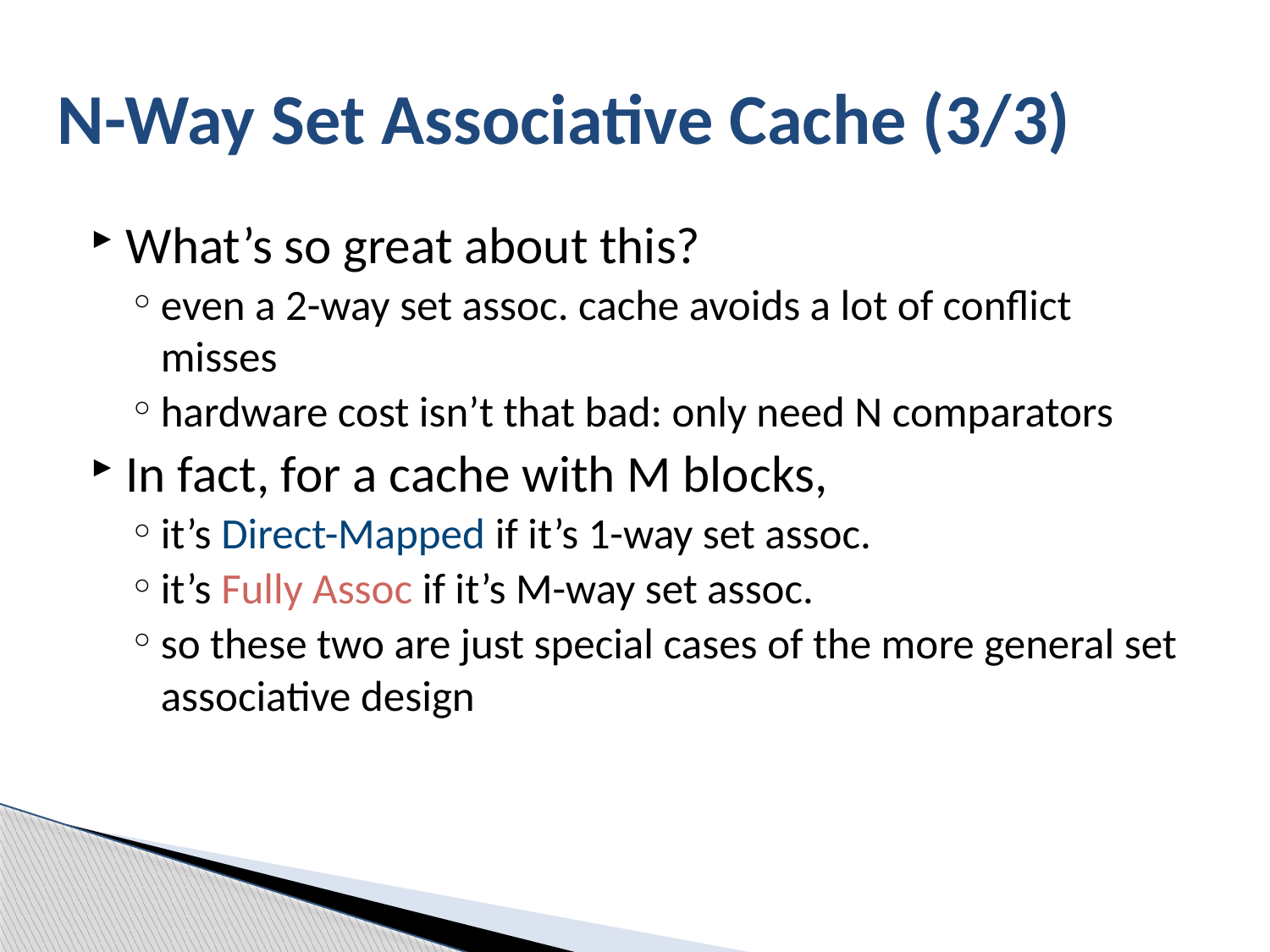

# N-Way Set Associative Cache (3/3)
What’s so great about this?
even a 2-way set assoc. cache avoids a lot of conflict misses
hardware cost isn’t that bad: only need N comparators
In fact, for a cache with M blocks,
it’s Direct-Mapped if it’s 1-way set assoc.
it’s Fully Assoc if it’s M-way set assoc.
so these two are just special cases of the more general set associative design